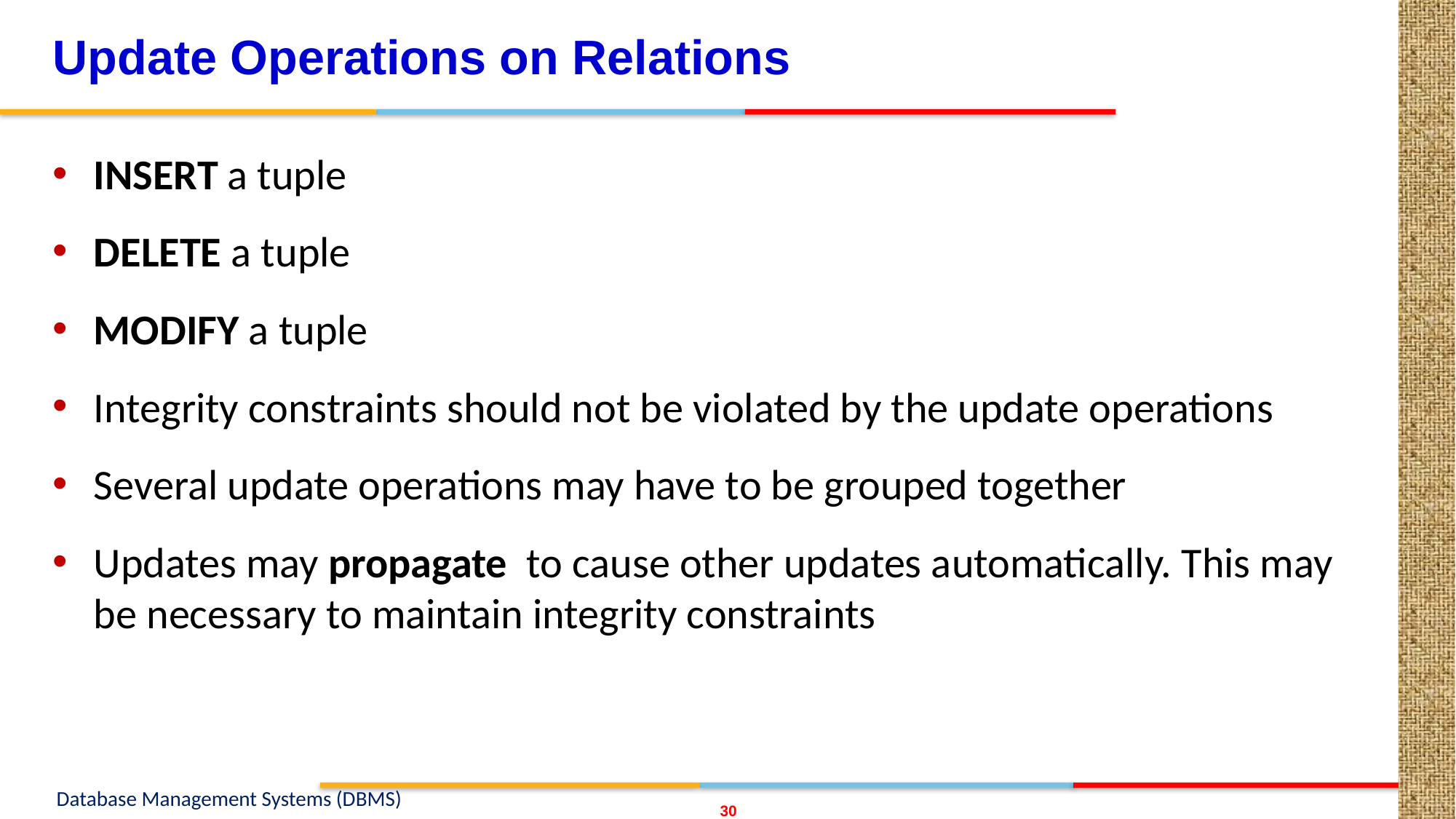

# Update Operations on Relations
INSERT a tuple
DELETE a tuple
MODIFY a tuple
Integrity constraints should not be violated by the update operations
Several update operations may have to be grouped together
Updates may propagate  to cause other updates automatically. This may be necessary to maintain integrity constraints